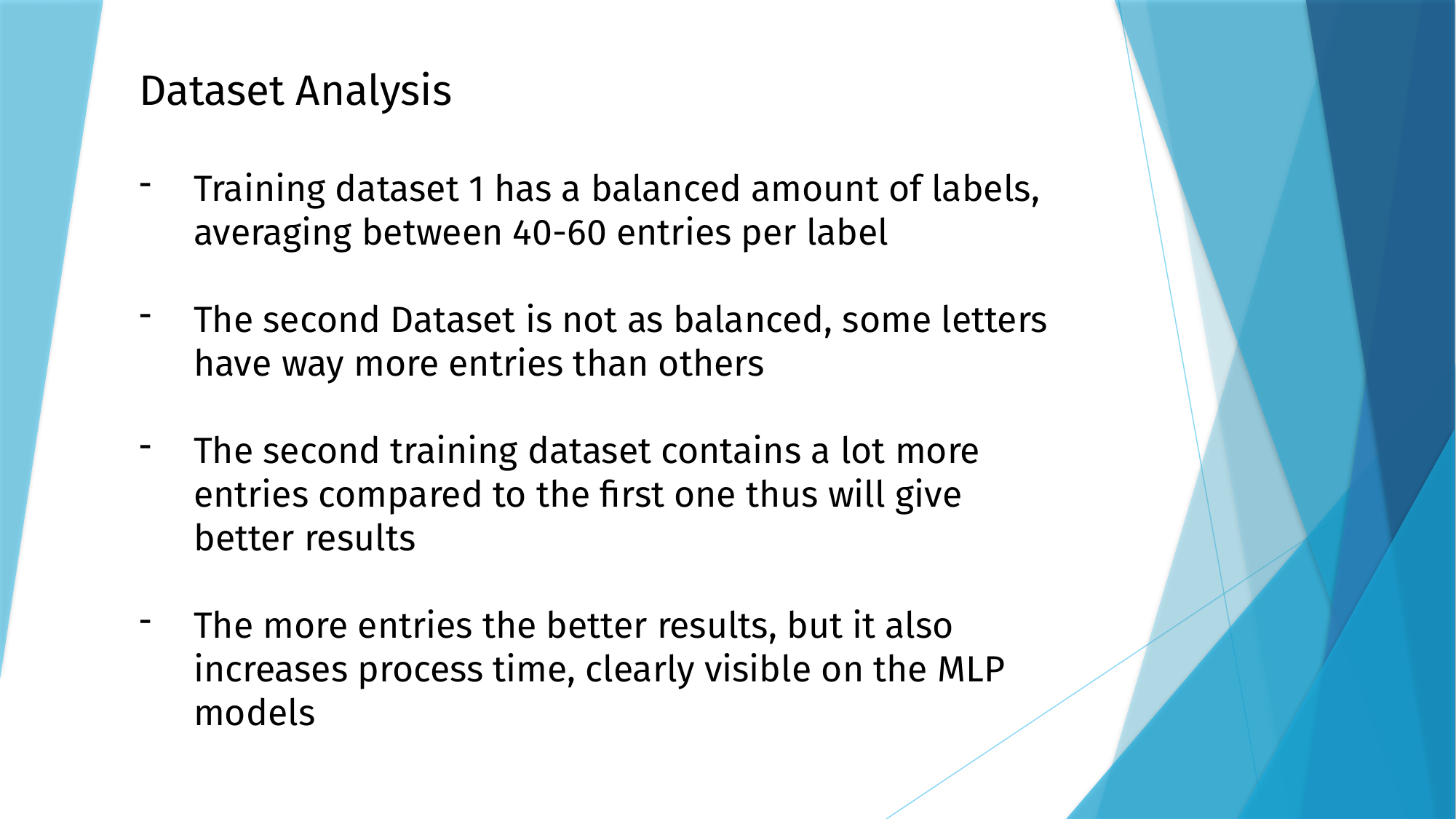

Dataset Analysis

Training dataset 1 has a balanced amount of labels, averaging between 40-60 entries per label

The second Dataset is not as balanced, some letters have way more entries than others

The second training dataset contains a lot more entries compared to the first one thus will give better results

The more entries the better results, but it also increases process time, clearly visible on the MLP models